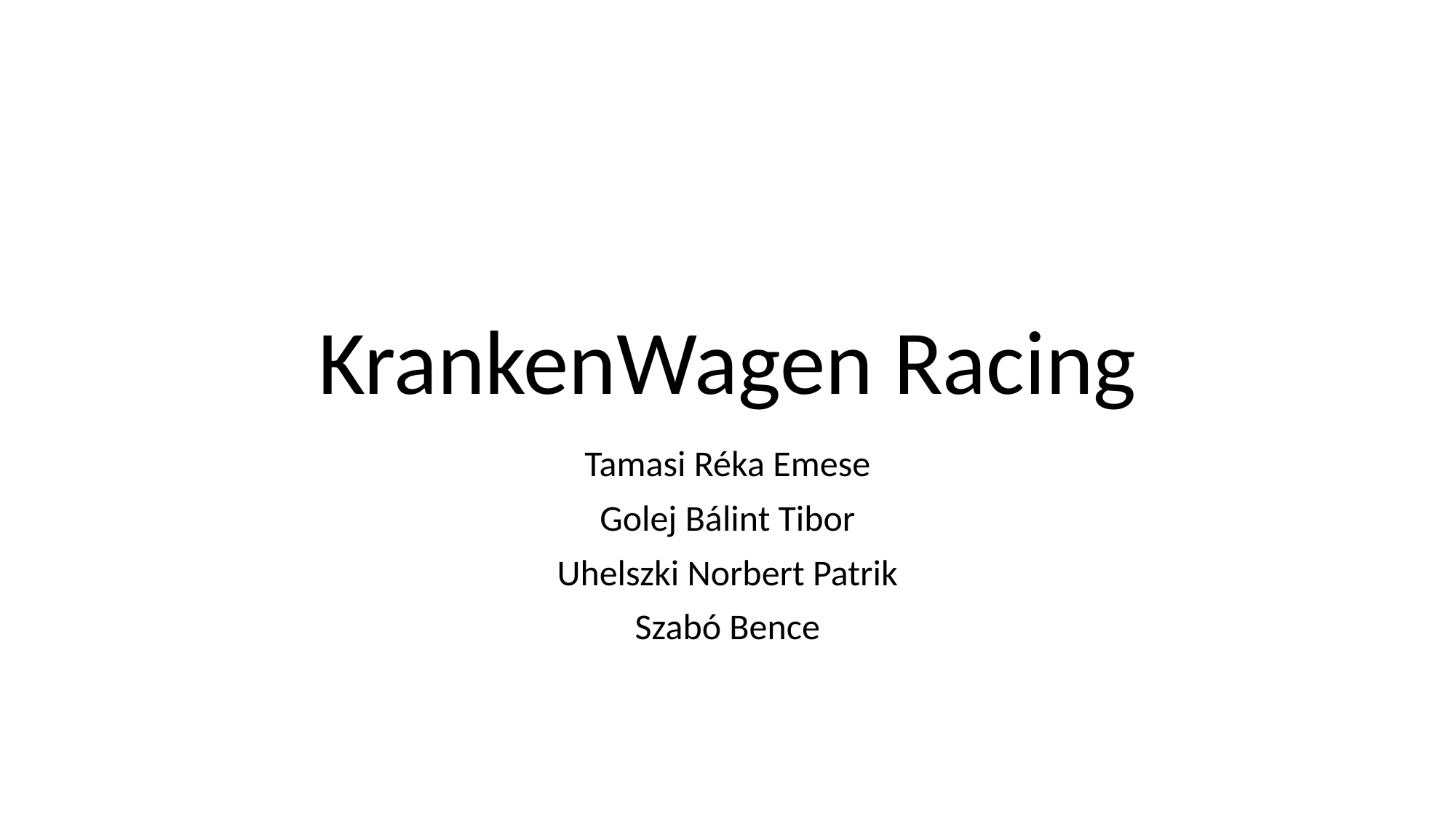

# KrankenWagen Racing
Tamasi Réka Emese
Golej Bálint Tibor
Uhelszki Norbert Patrik
Szabó Bence